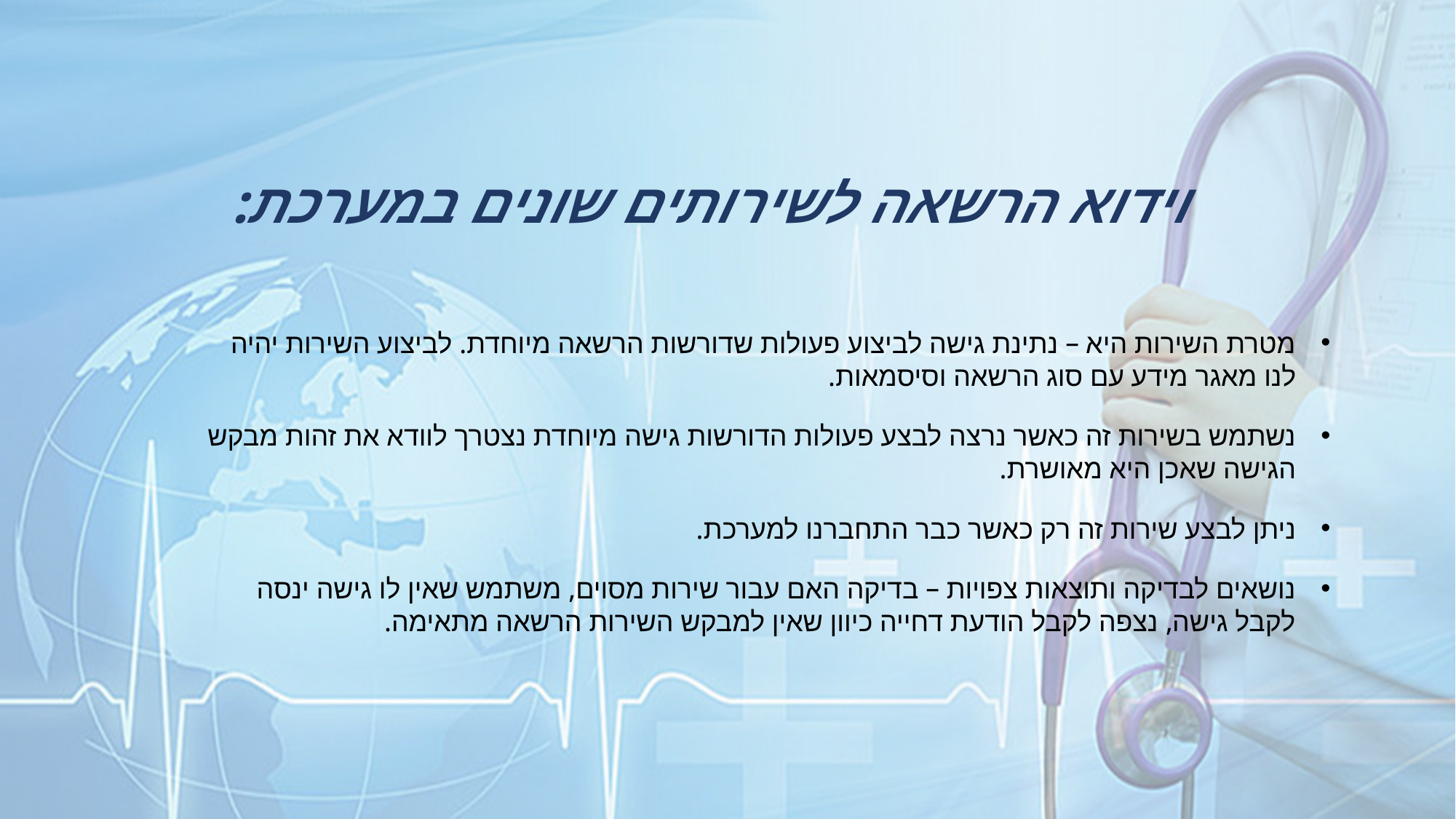

וידוא הרשאה לשירותים שונים במערכת:

מטרת השירות היא – נתינת גישה לביצוע פעולות שדורשות הרשאה מיוחדת. לביצוע השירות יהיה לנו מאגר מידע עם סוג הרשאה וסיסמאות.
נשתמש בשירות זה כאשר נרצה לבצע פעולות הדורשות גישה מיוחדת נצטרך לוודא את זהות מבקש הגישה שאכן היא מאושרת.
ניתן לבצע שירות זה רק כאשר כבר התחברנו למערכת.
נושאים לבדיקה ותוצאות צפויות – בדיקה האם עבור שירות מסוים, משתמש שאין לו גישה ינסה לקבל גישה, נצפה לקבל הודעת דחייה כיוון שאין למבקש השירות הרשאה מתאימה.